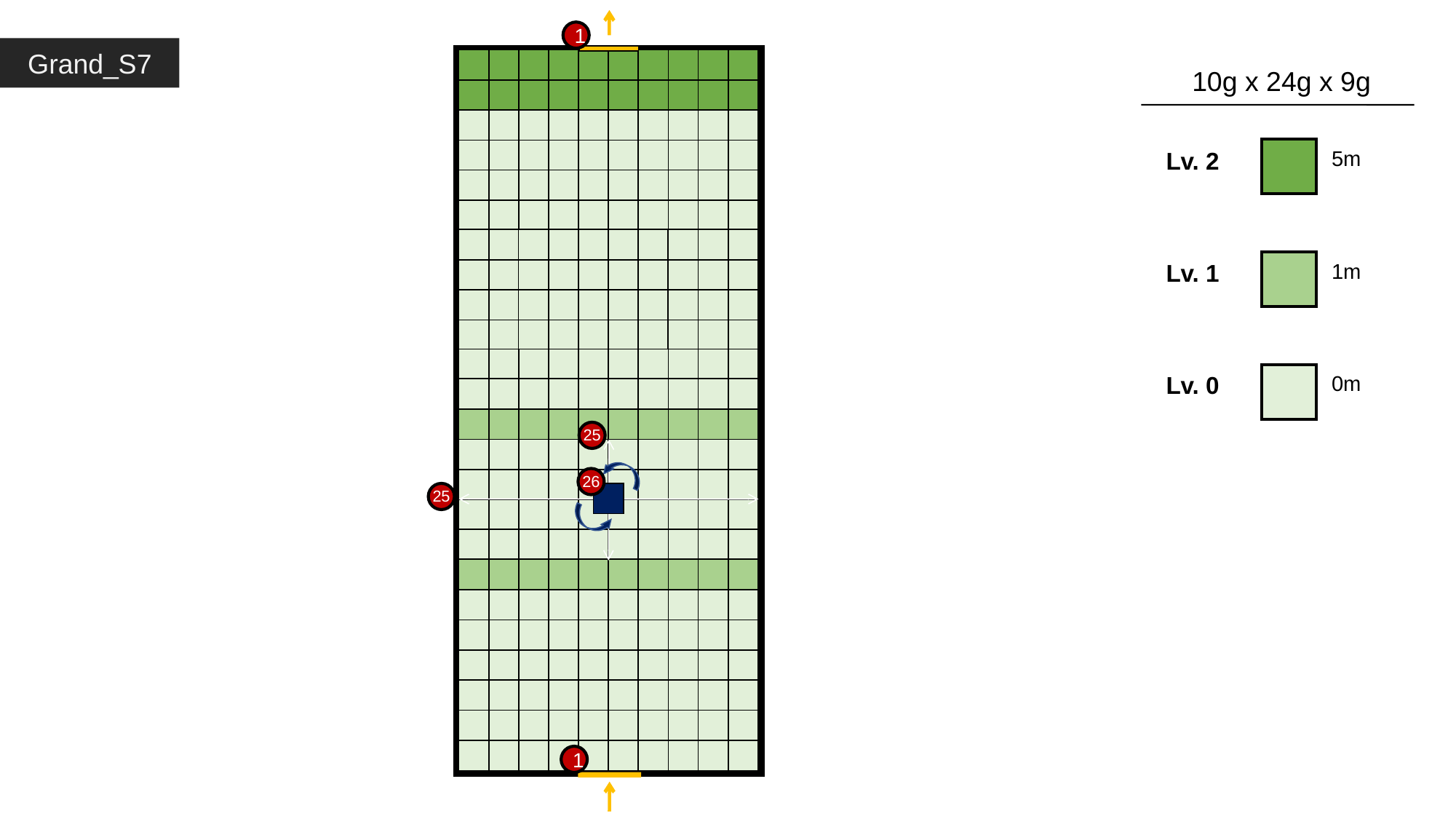

1
Grand_S7

10g x 24g x 9g

Lv. 2
5m

Lv. 1
1m

Lv. 0

0m

25

26

25

1